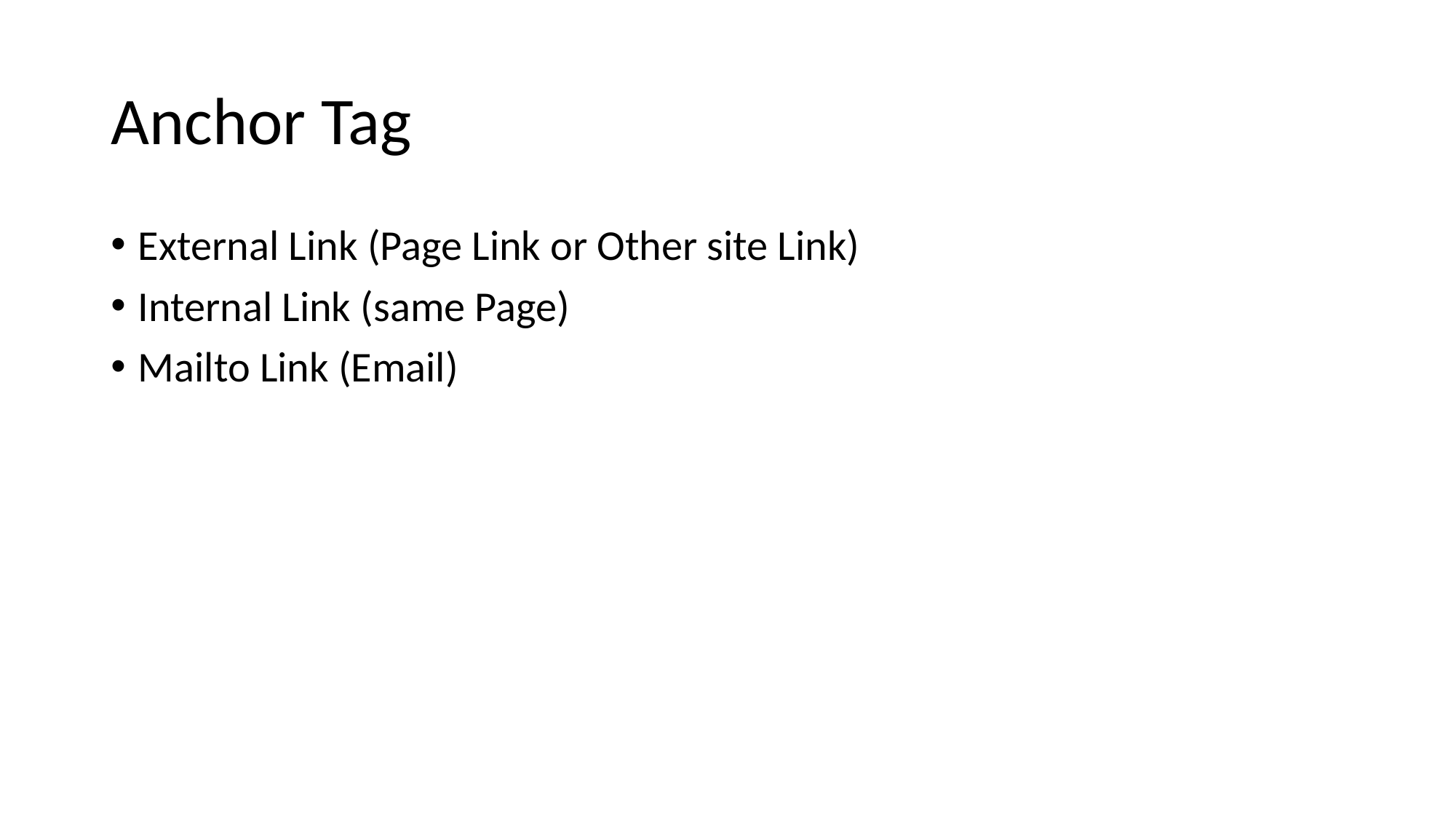

# Anchor Tag
External Link (Page Link or Other site Link)
Internal Link (same Page)
Mailto Link (Email)